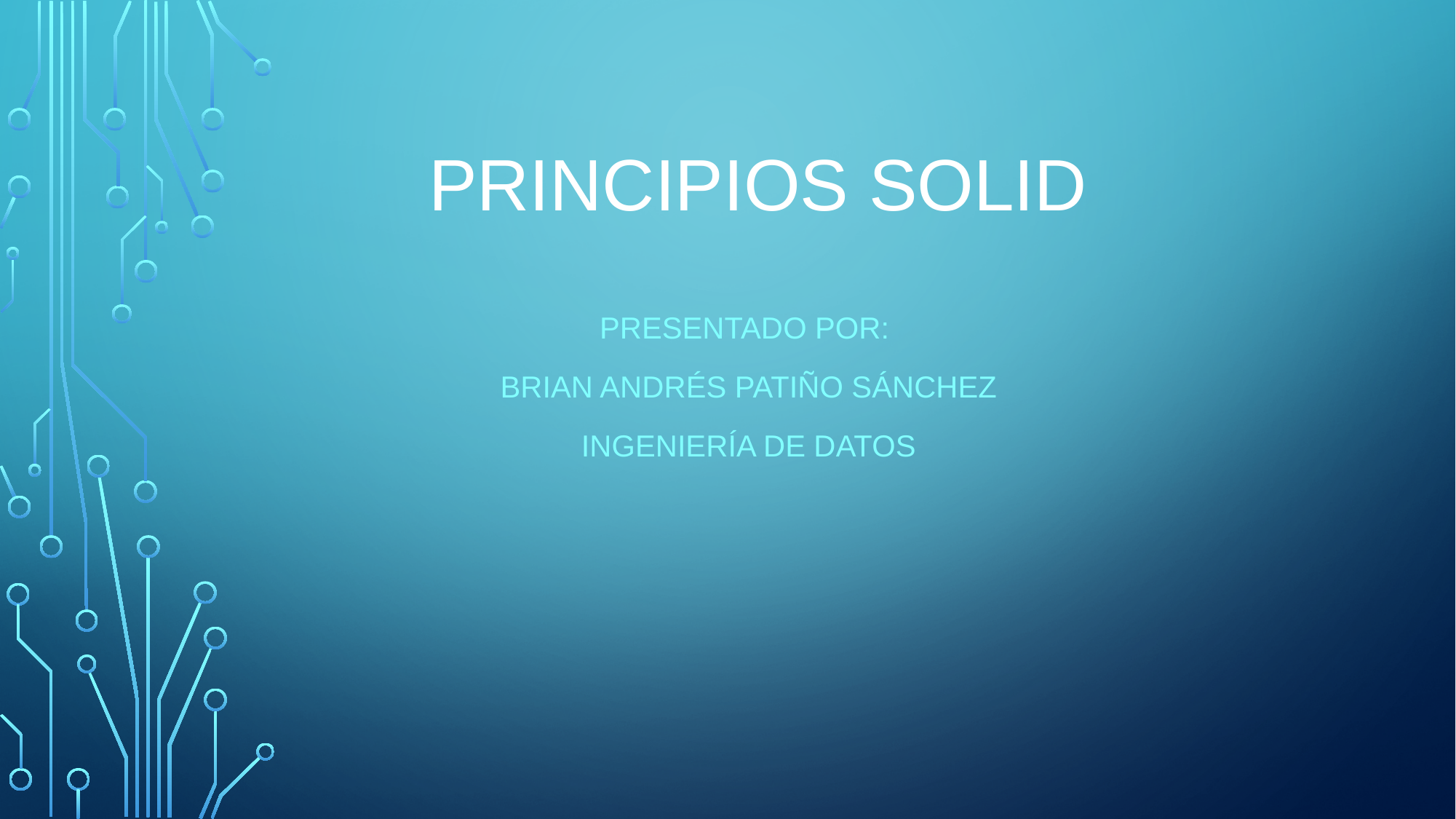

# Principios Solid

Presentado por:
Brian Andrés Patiño Sánchez
Ingeniería de datos